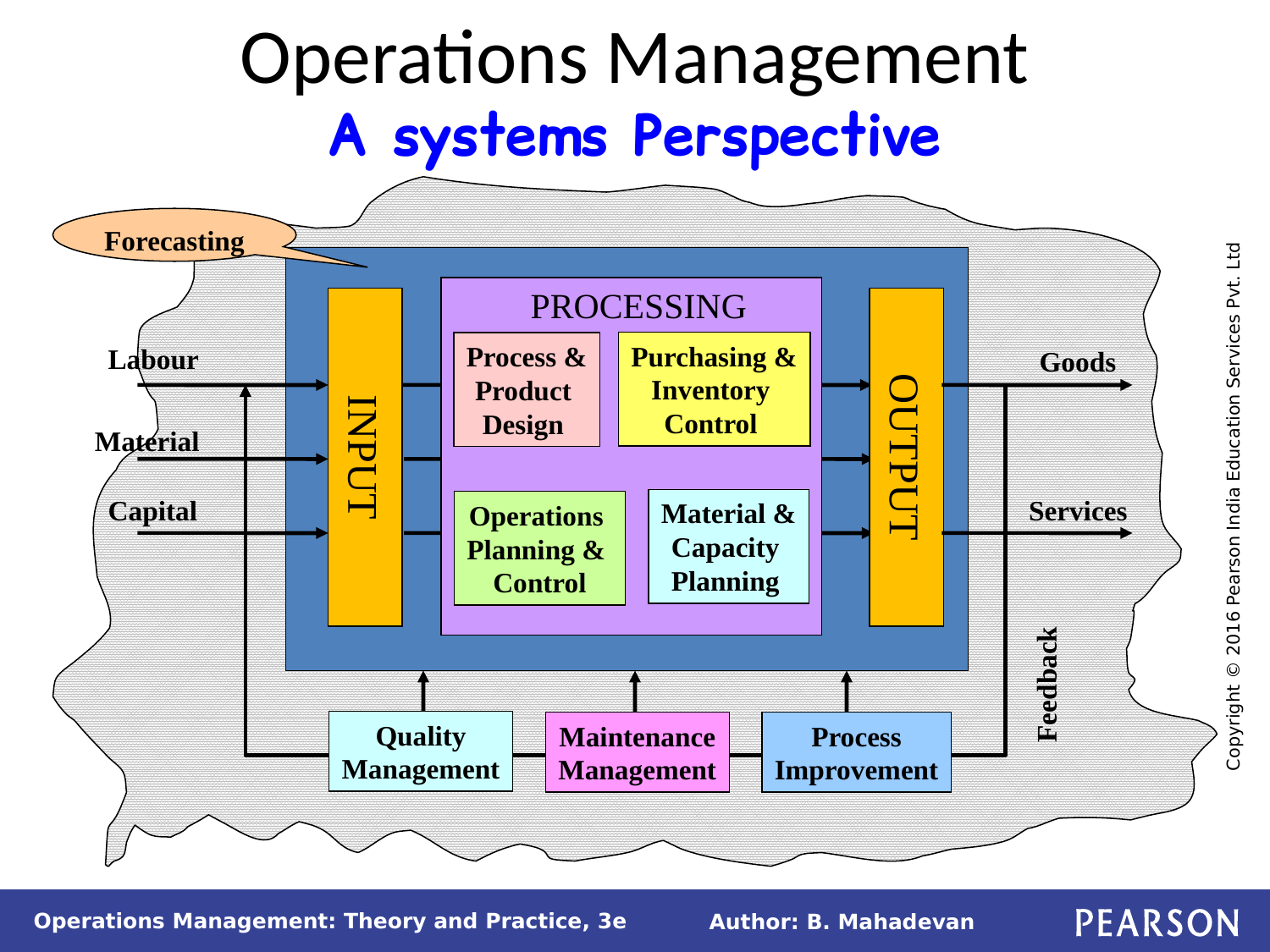

# Operations Management A systems Perspective

Forecasting

PROCESSING

INPUT
OUTPUT
Purchasing &
Inventory
Control
Process &
Product
Design
Labour
Goods

Material

Capital
Services
Material &
Capacity
Planning
Operations
Planning &
Control

Feedback

Quality
Management
Maintenance
Management
Process
Improvement